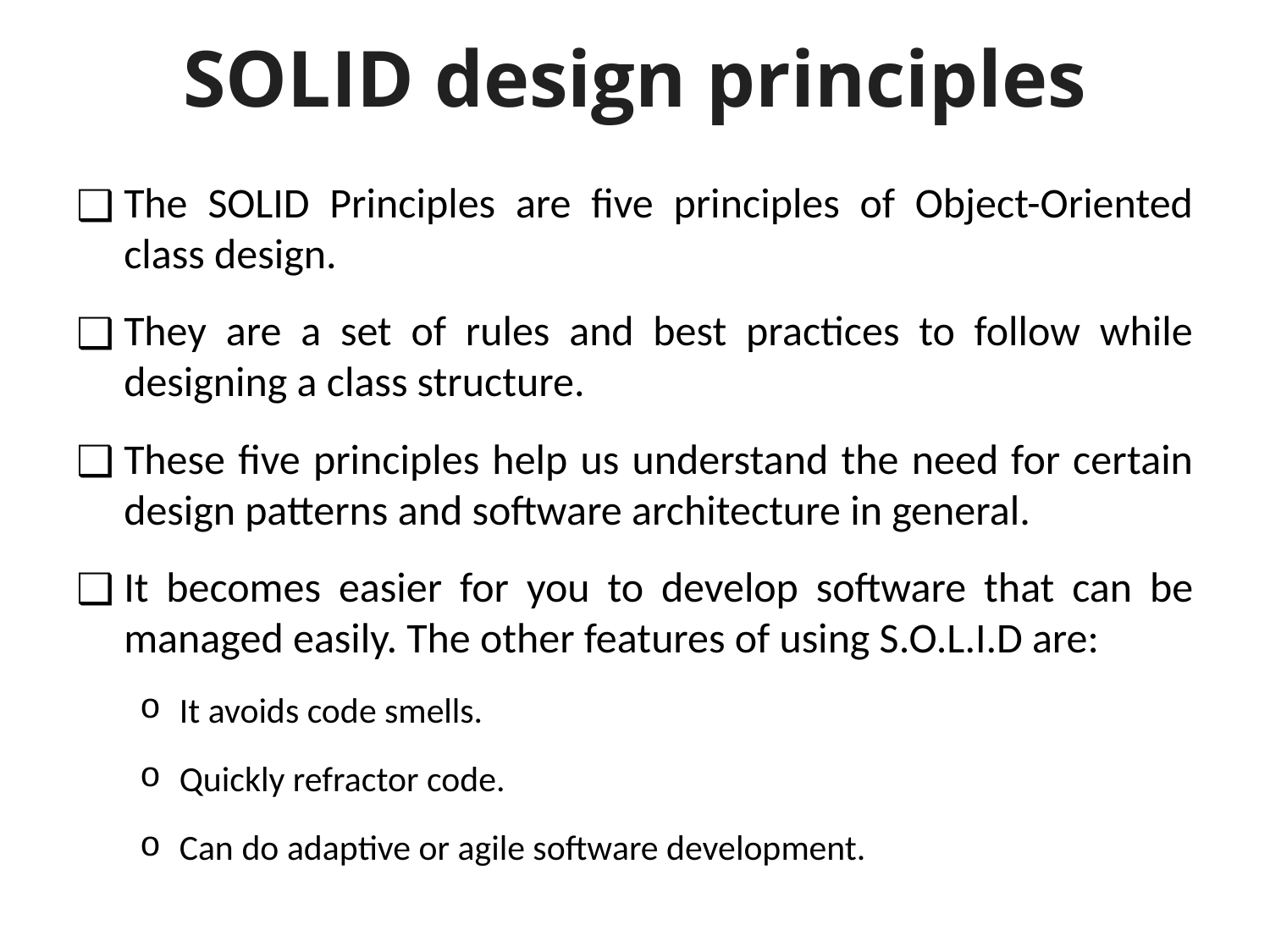

# SOLID design principles
The SOLID Principles are five principles of Object-Oriented class design.
They are a set of rules and best practices to follow while designing a class structure.
These five principles help us understand the need for certain design patterns and software architecture in general.
It becomes easier for you to develop software that can be managed easily. The other features of using S.O.L.I.D are:
It avoids code smells.
Quickly refractor code.
Can do adaptive or agile software development.